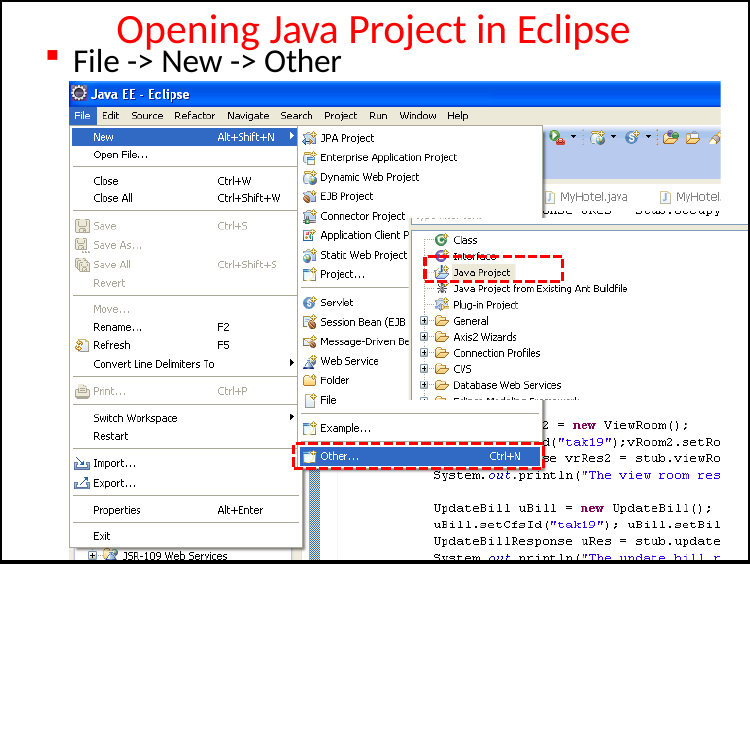

# Opening Java Project in Eclipse
File -> New -> Other